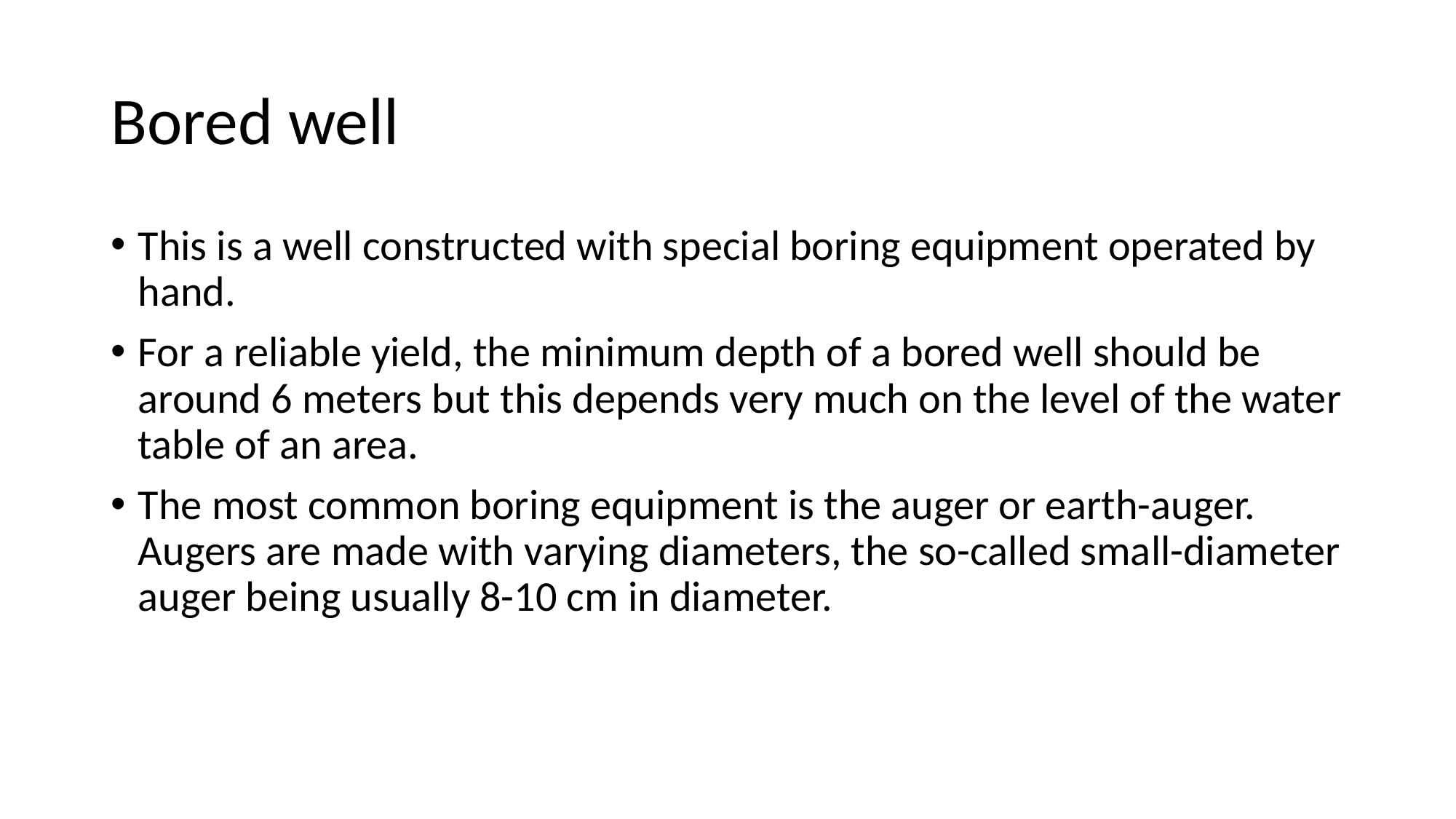

# Bored well
This is a well constructed with special boring equipment operated by hand.
For a reliable yield, the minimum depth of a bored well should be around 6 meters but this depends very much on the level of the water table of an area.
The most common boring equipment is the auger or earth-auger. Augers are made with varying diameters, the so-called small-diameter auger being usually 8-10 cm in diameter.